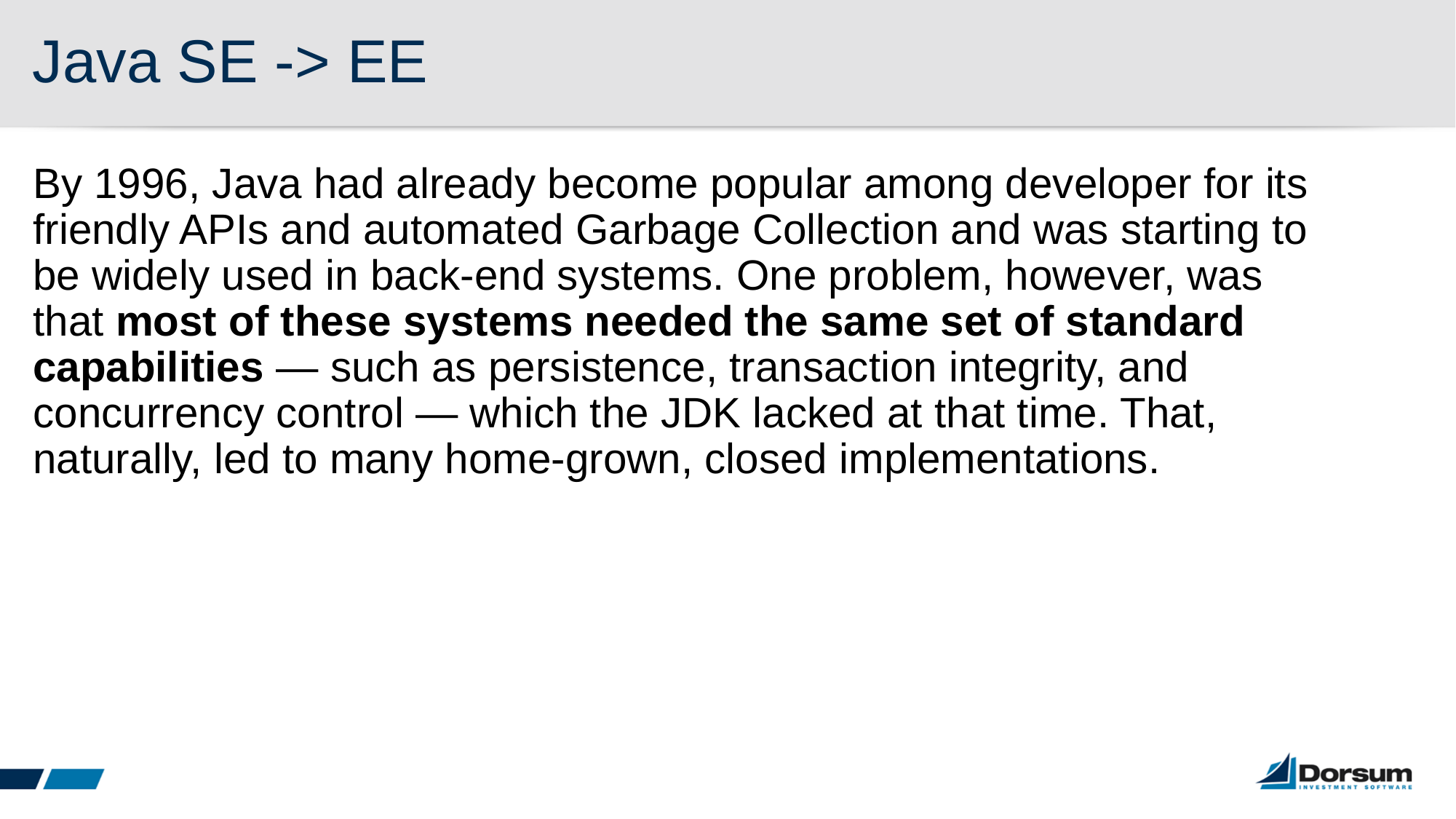

# Java SE -> EE
By 1996, Java had already become popular among developer for its friendly APIs and automated Garbage Collection and was starting to be widely used in back-end systems. One problem, however, was that most of these systems needed the same set of standard capabilities — such as persistence, transaction integrity, and concurrency control — which the JDK lacked at that time. That, naturally, led to many home-grown, closed implementations.